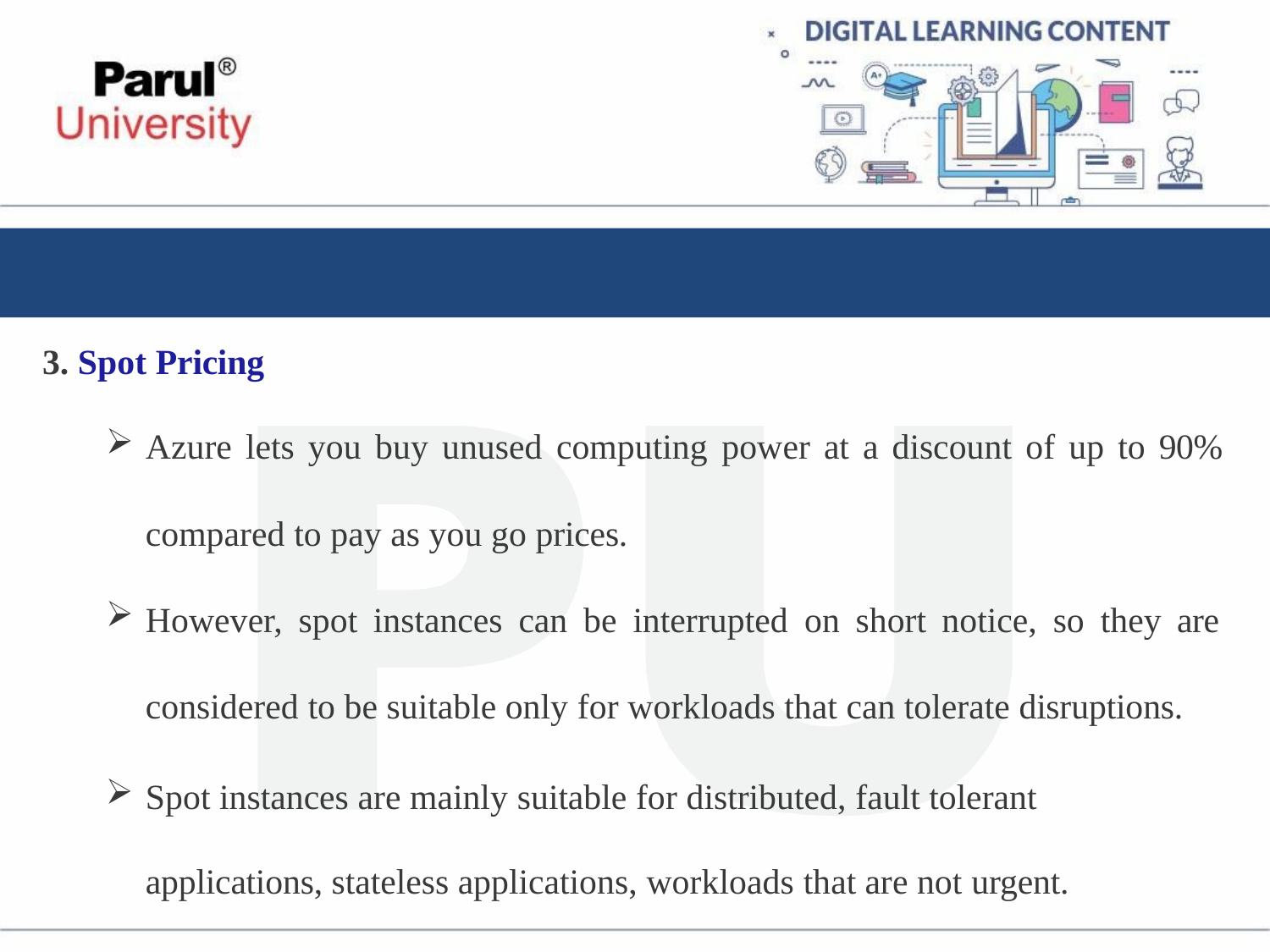

# 3. Spot Pricing
Azure lets you buy unused computing power at a discount of up to 90%

compared to pay as you go prices.

However, spot instances can be interrupted on short notice, so they are

considered to be suitable only for workloads that can tolerate disruptions.
Spot instances are mainly suitable for distributed, fault tolerant applications, stateless applications, workloads that are not urgent.